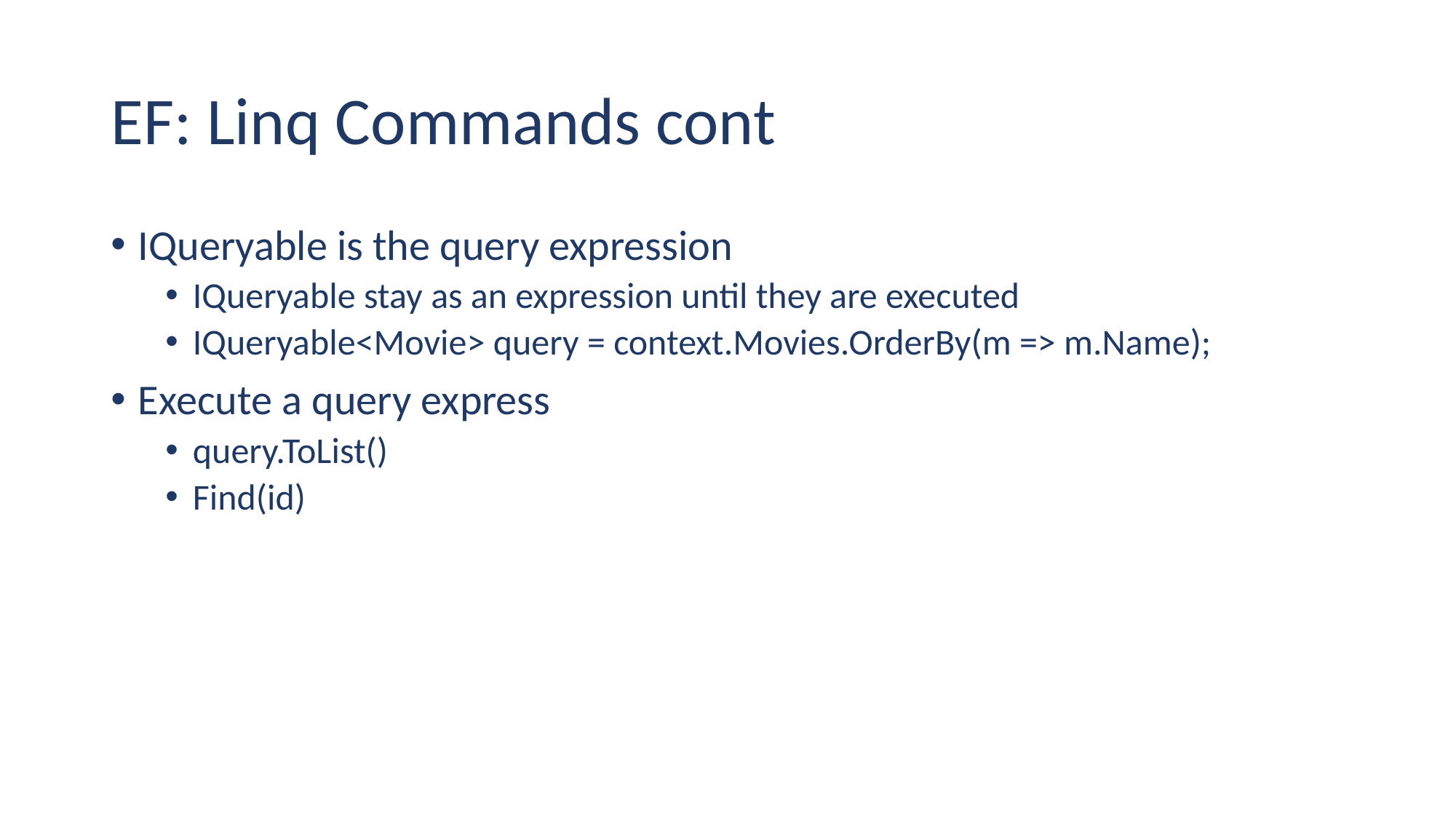

# EF: Linq Commands cont
IQueryable is the query expression
IQueryable stay as an expression until they are executed
IQueryable<Movie> query = context.Movies.OrderBy(m => m.Name);
Execute a query express
query.ToList()
Find(id)